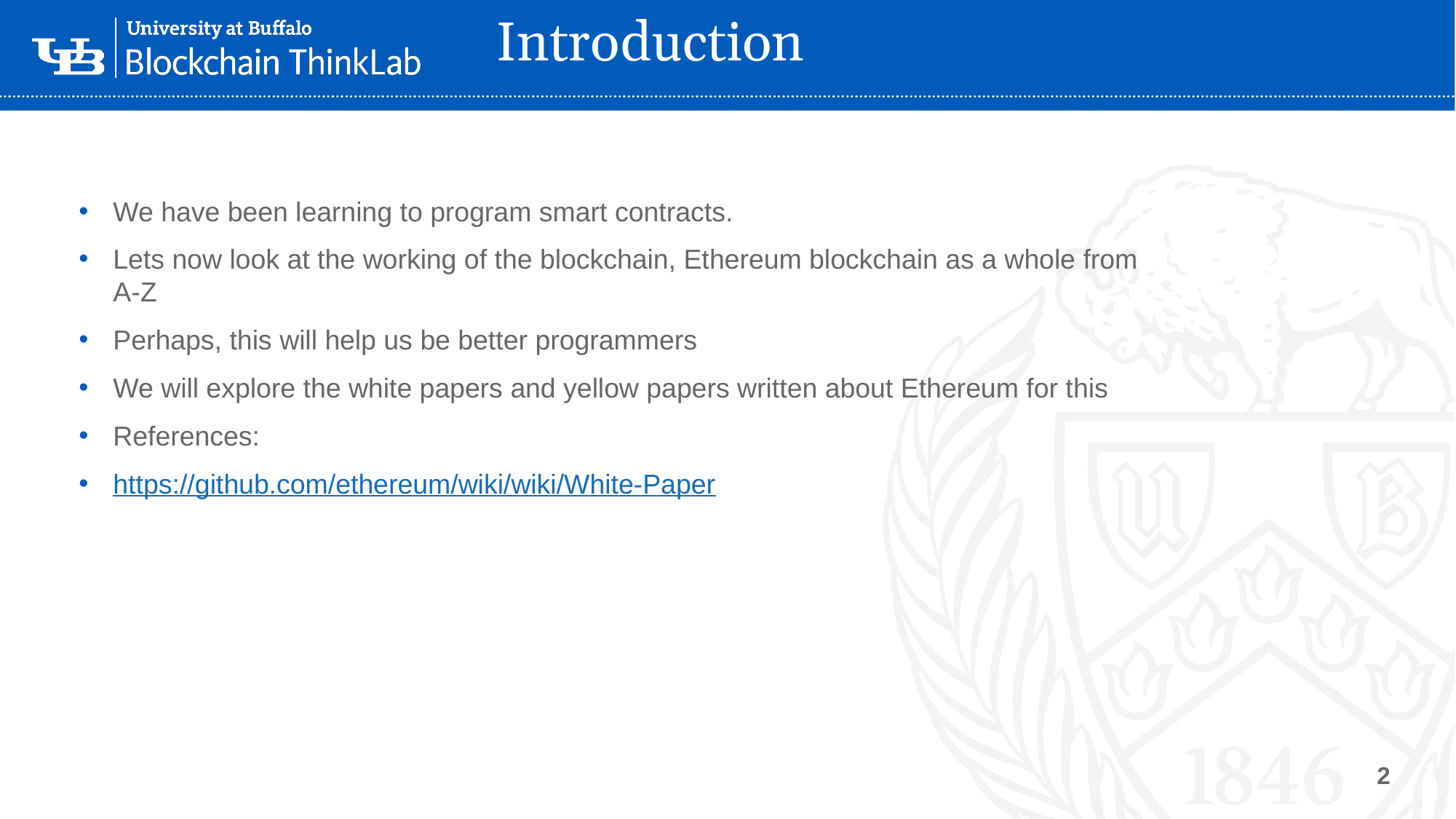

# Introduction
We have been learning to program smart contracts.
Lets now look at the working of the blockchain, Ethereum blockchain as a whole from A-Z
Perhaps, this will help us be better programmers
We will explore the white papers and yellow papers written about Ethereum for this
References:
https://github.com/ethereum/wiki/wiki/White-Paper